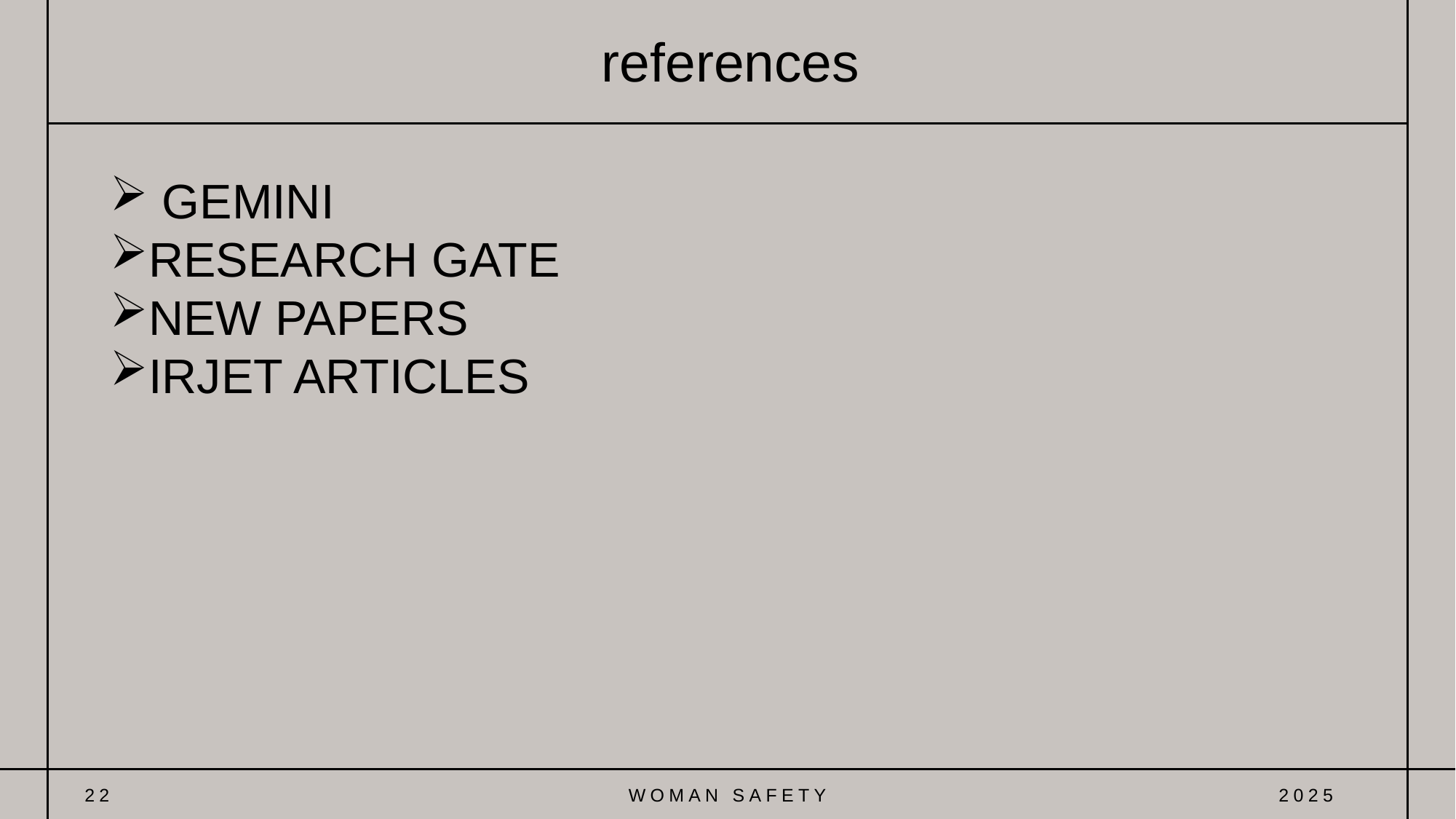

# references
 GEMINI
RESEARCH GATE
NEW PAPERS
IRJET ARTICLES
22
WOMAN SAFETY
2025